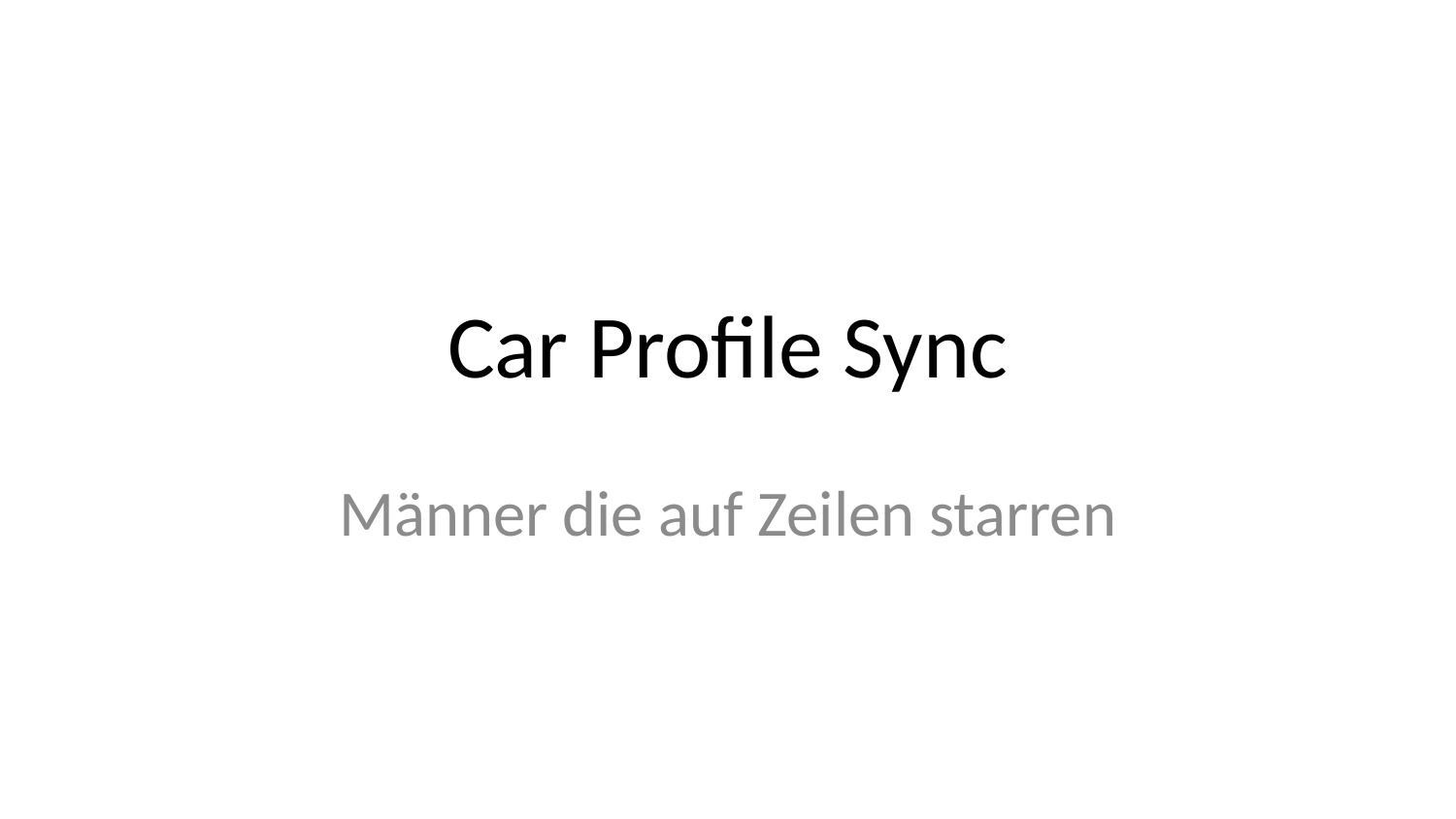

# Car Profile Sync
Männer die auf Zeilen starren